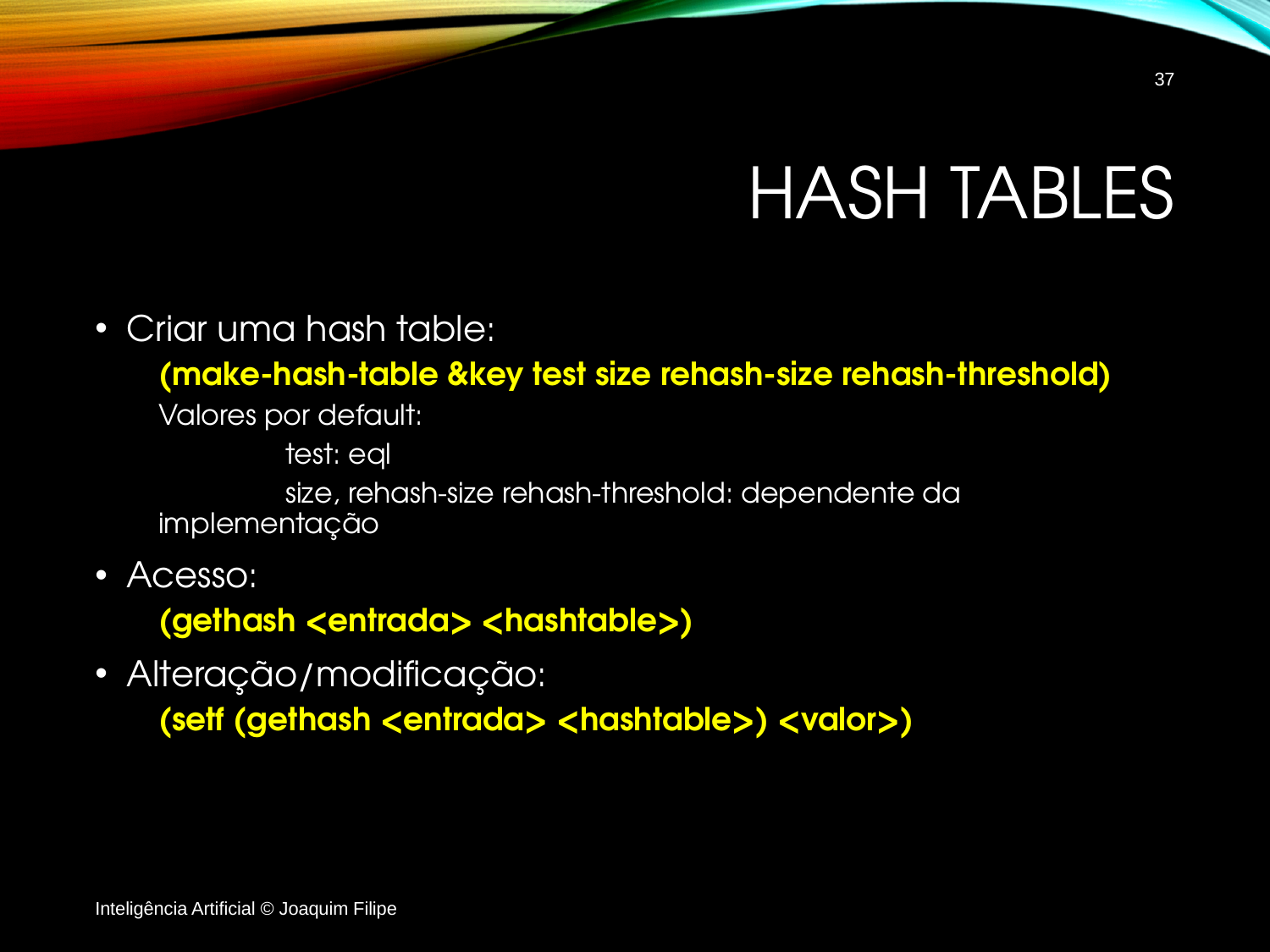

37
# Hash tables
Criar uma hash table:
(make-hash-table &key test size rehash-size rehash-threshold)
Valores por default:
	test: eql
	size, rehash-size rehash-threshold: dependente da implementação
Acesso:
(gethash <entrada> <hashtable>)
Alteração/modificação:
(setf (gethash <entrada> <hashtable>) <valor>)
Inteligência Artificial © Joaquim Filipe